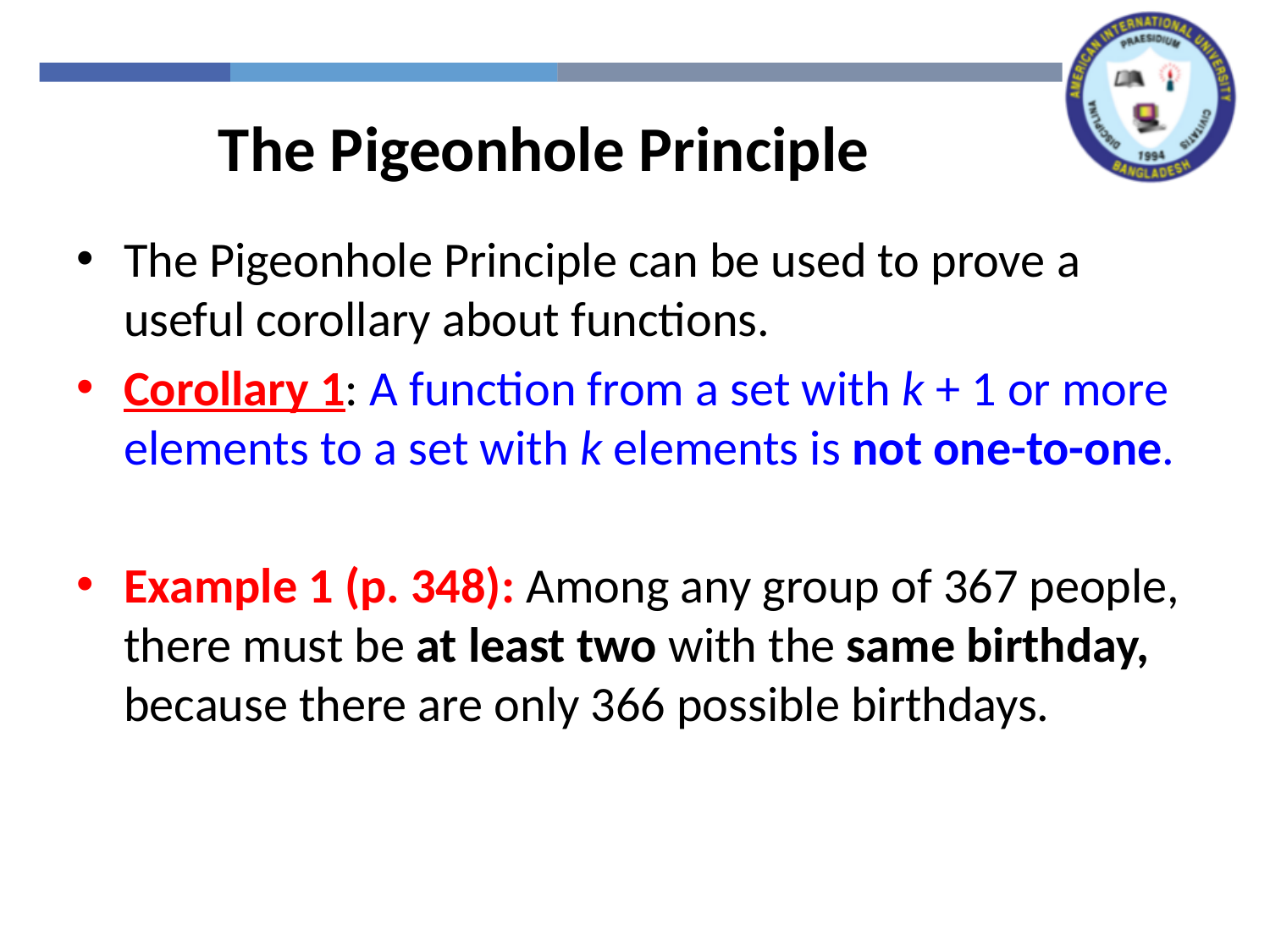

The Pigeonhole Principle
The Pigeonhole Principle can be used to prove a useful corollary about functions.
Corollary 1: A function from a set with k + 1 or more elements to a set with k elements is not one-to-one.

Example 1 (p. 348): Among any group of 367 people, there must be at least two with the same birthday, because there are only 366 possible birthdays.